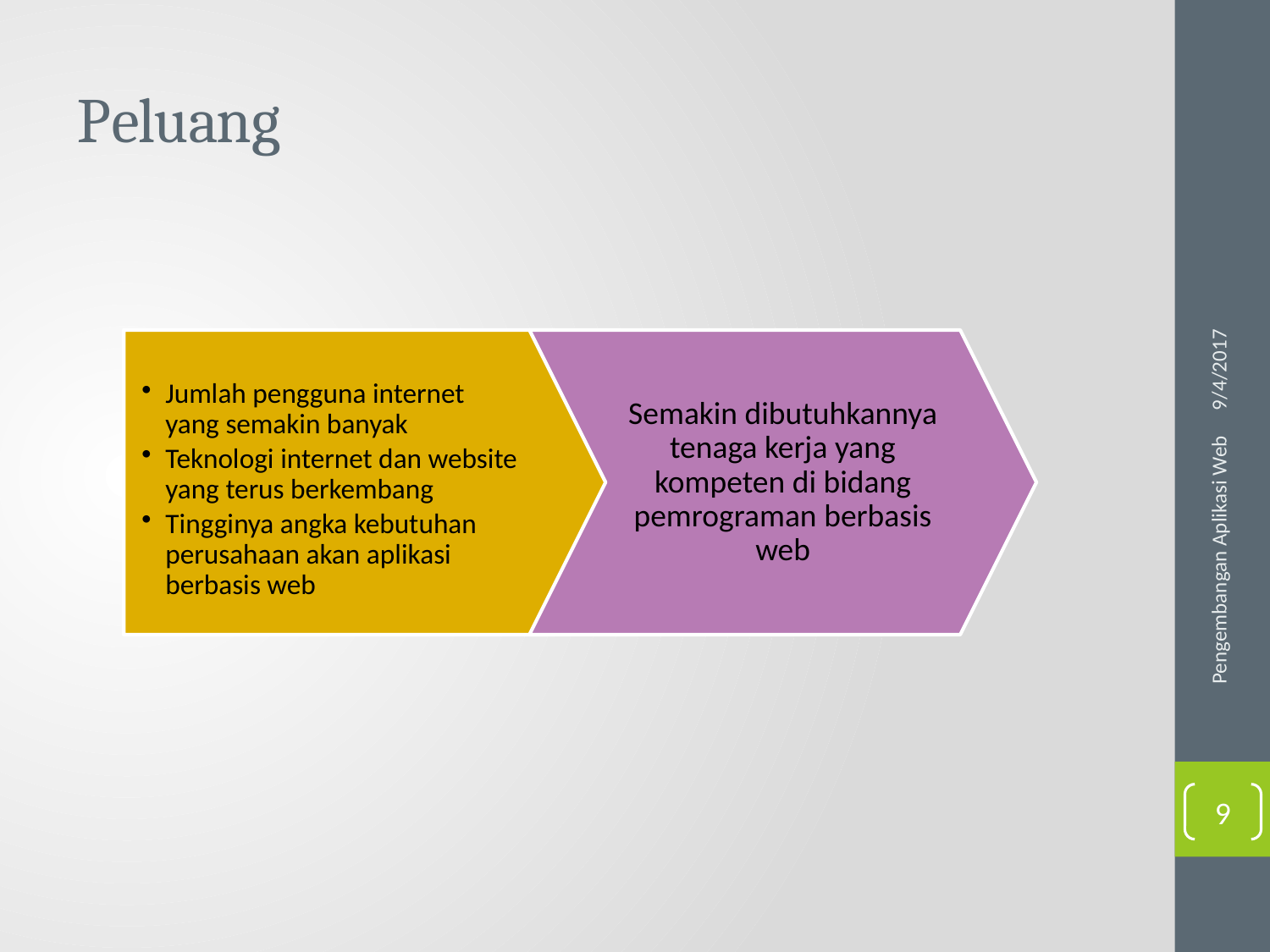

# Peluang
9/4/2017

Jumlah pengguna internet yang semakin banyak
Teknologi internet dan website yang terus berkembang
Tingginya angka kebutuhan perusahaan akan aplikasi berbasis web
Semakin dibutuhkannya tenaga kerja yang kompeten di bidang pemrograman berbasis web
Pengembangan Aplikasi Web
9